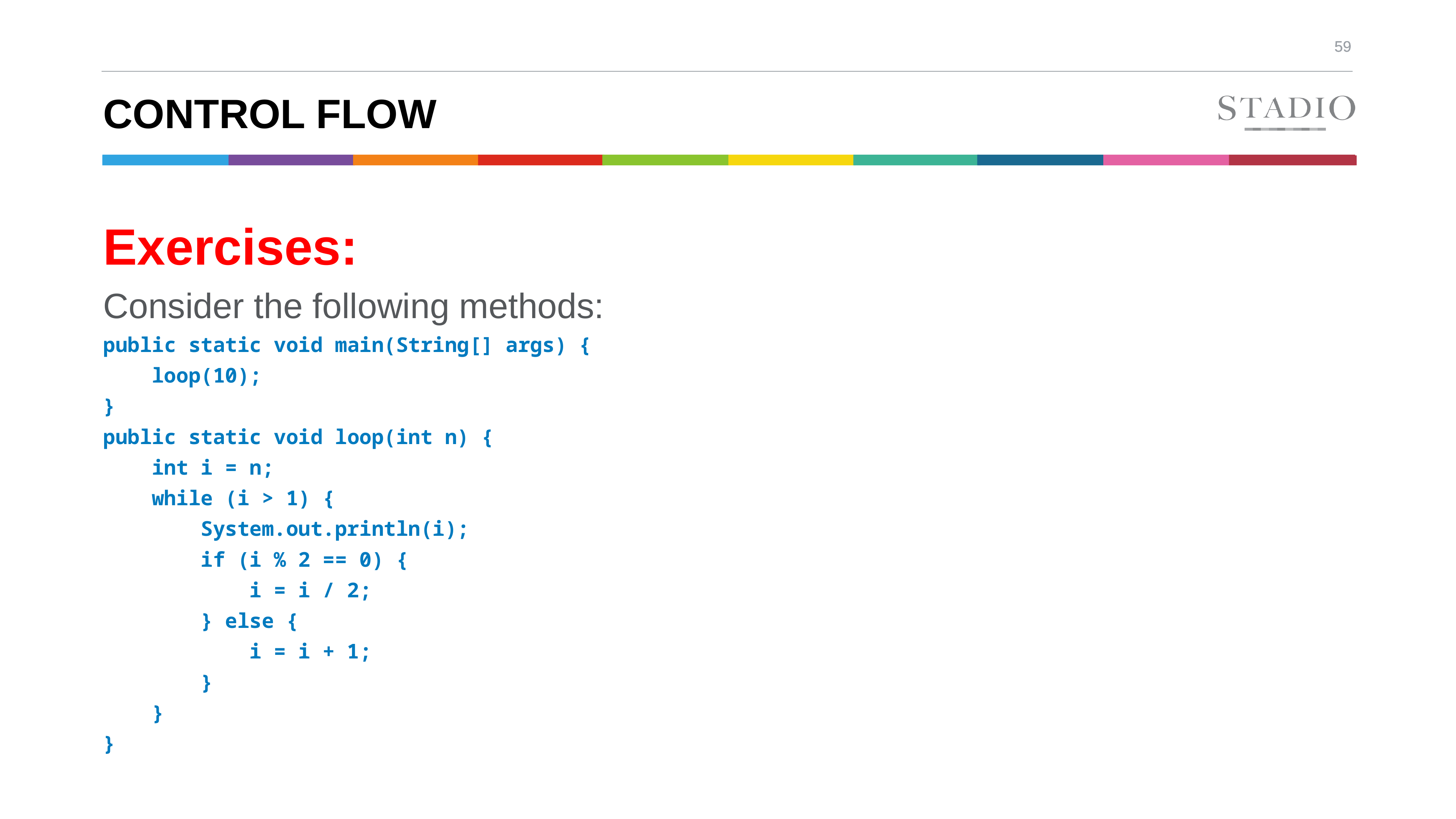

# Control flow

Exercises:
Consider the following methods:
public static void main(String[] args) {
    loop(10);
}
public static void loop(int n) {
    int i = n;
    while (i > 1) {
        System.out.println(i);
        if (i % 2 == 0) {
            i = i / 2;
        } else {
            i = i + 1;
        }
    }
}